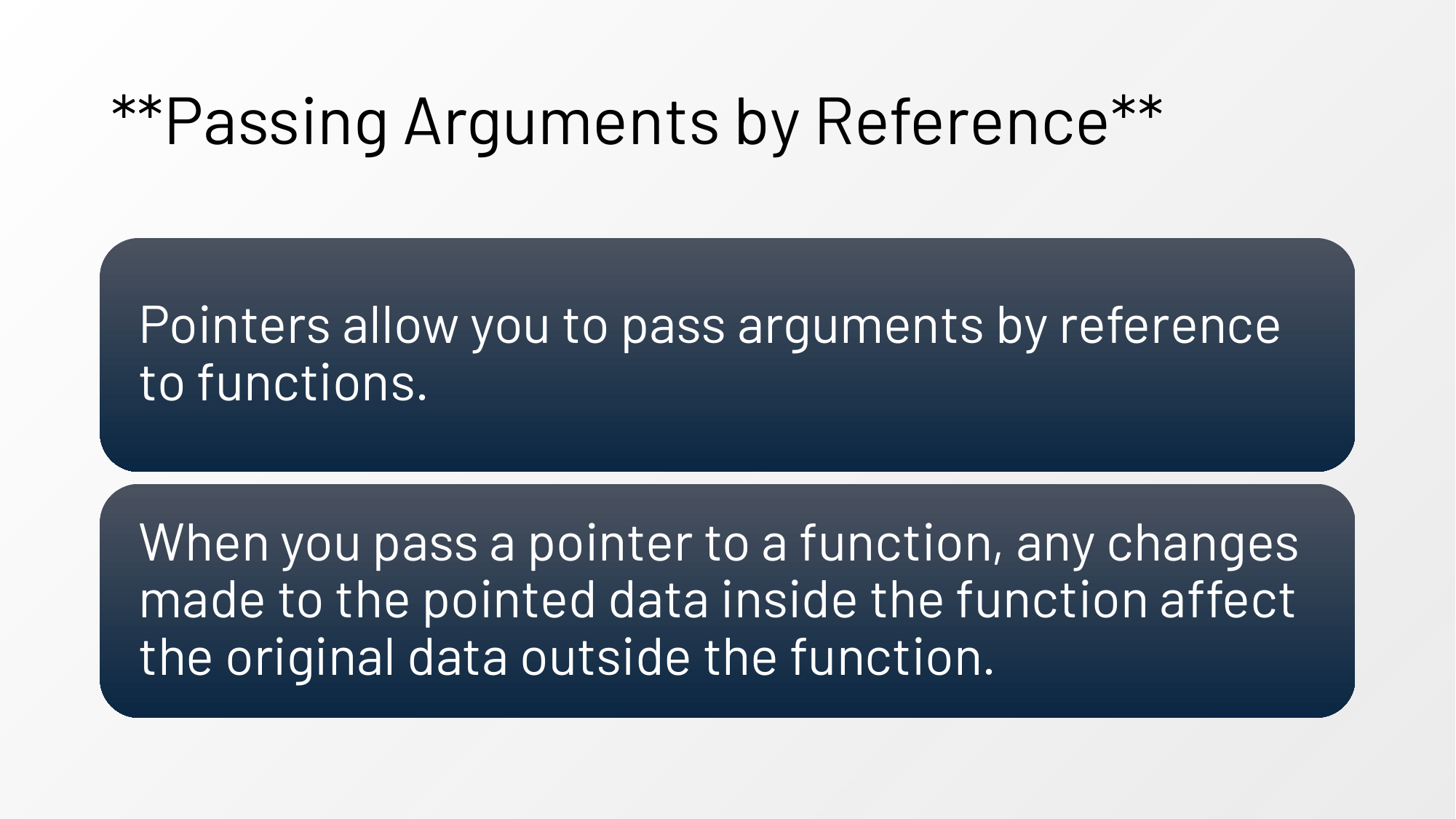

# **Passing Arguments by Reference**
Pointers allow you to pass arguments by reference to functions.
When you pass a pointer to a function, any changes made to the pointed data inside the function affect the original data outside the function.